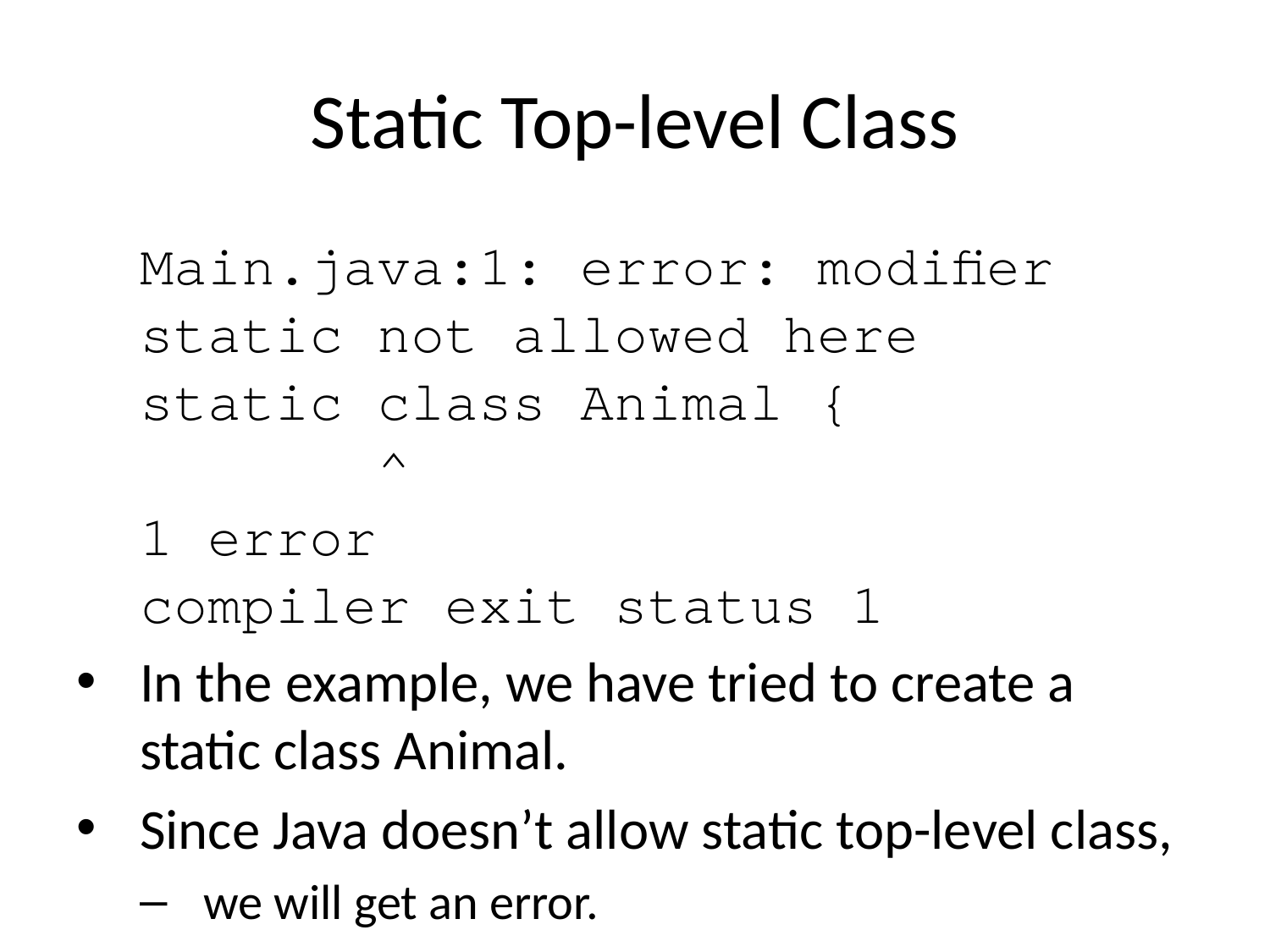

# Static Top-level Class
Main.java:1: error: modifier static not allowed here
static class Animal {
       ^
1 error
compiler exit status 1
In the example, we have tried to create a static class Animal.
Since Java doesn’t allow static top-level class,
we will get an error.